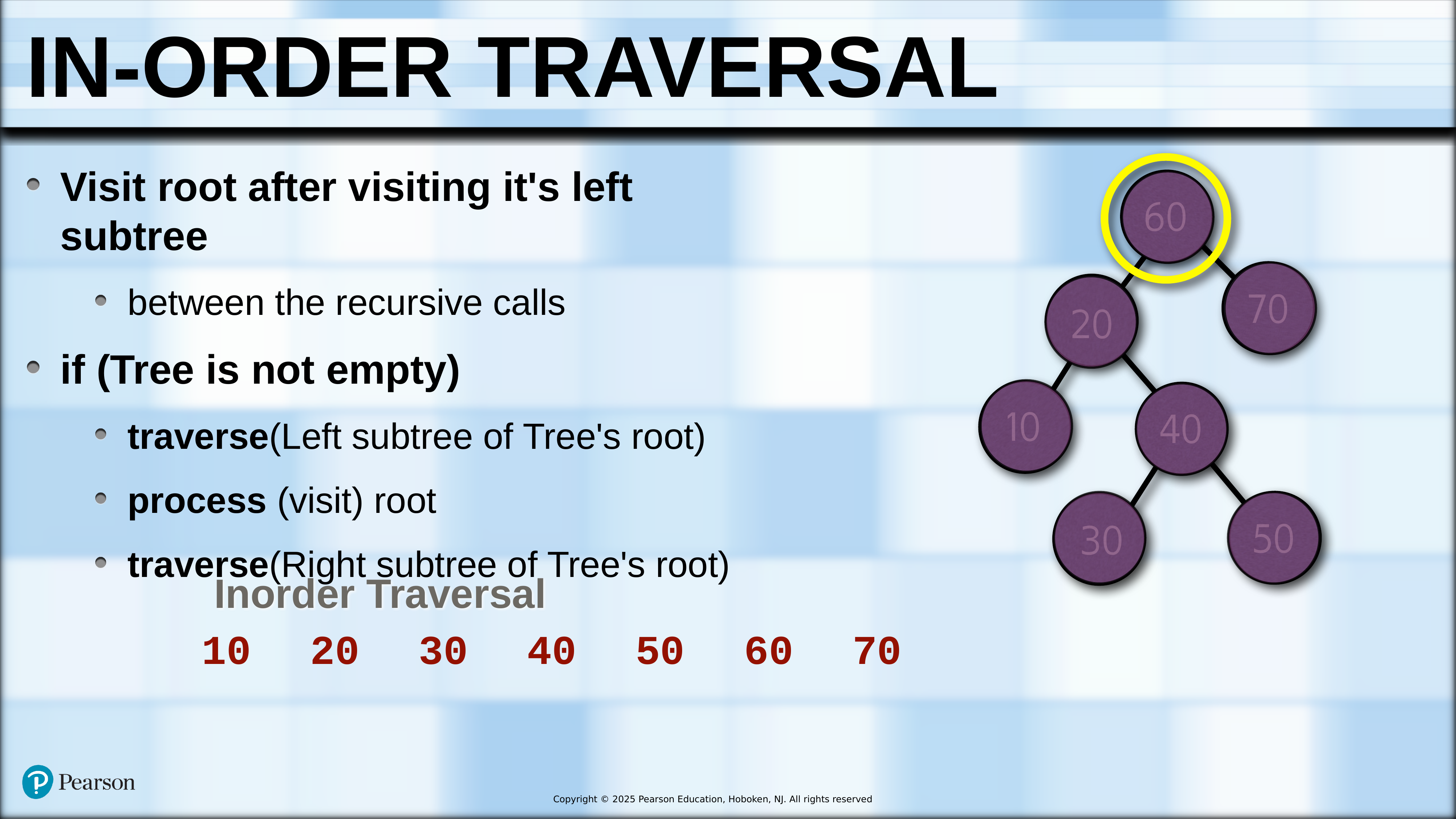

# In-Order Traversal
Visit root after visiting it's left subtree
between the recursive calls
if (Tree is not empty)
traverse(Left subtree of Tree's root)
process (visit) root
traverse(Right subtree of Tree's root)

60

70

20

10

40

50

30

Inorder Traversal
10
20
30
40
50
60
70